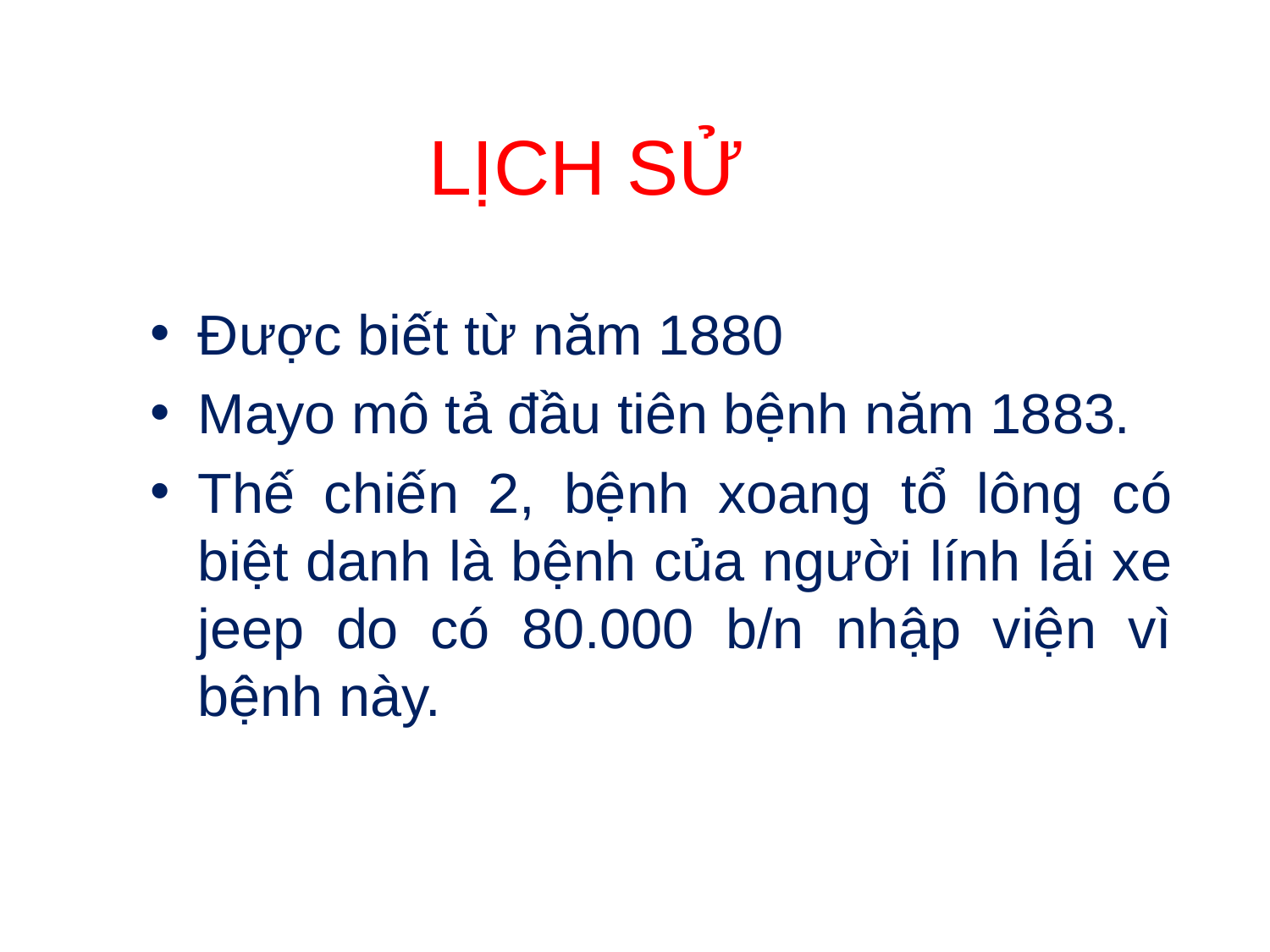

# LỊCH SỬ
Được biết từ năm 1880
Mayo mô tả đầu tiên bệnh năm 1883.
Thế chiến 2, bệnh xoang tổ lông có biệt danh là bệnh của người lính lái xe jeep do có 80.000 b/n nhập viện vì bệnh này.